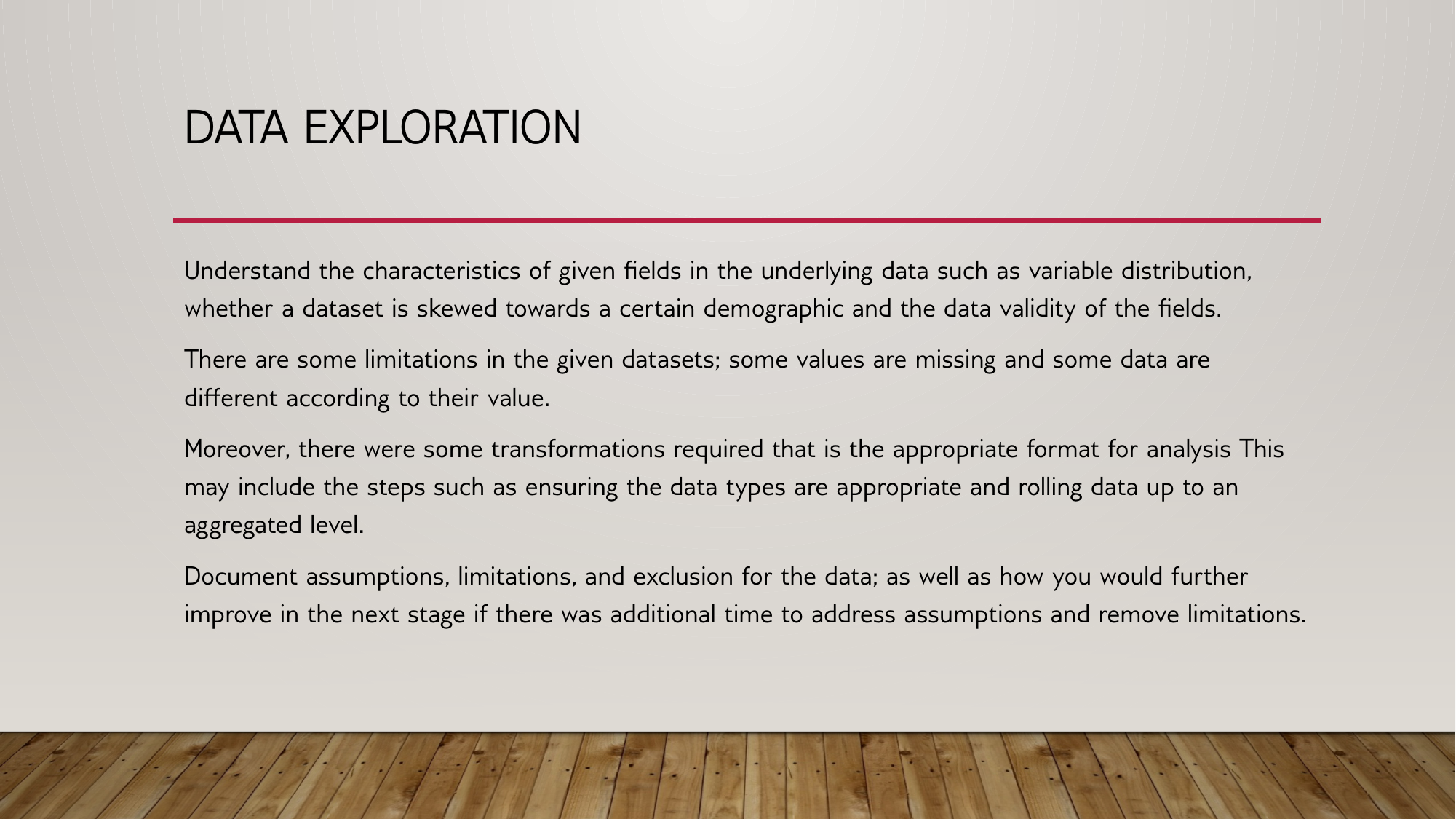

# DATA EXPLORATION
Understand the characteristics of given fields in the underlying data such as variable distribution, whether a dataset is skewed towards a certain demographic and the data validity of the fields.
There are some limitations in the given datasets; some values are missing and some data are different according to their value.
Moreover, there were some transformations required that is the appropriate format for analysis This may include the steps such as ensuring the data types are appropriate and rolling data up to an aggregated level.
Document assumptions, limitations, and exclusion for the data; as well as how you would further improve in the next stage if there was additional time to address assumptions and remove limitations.